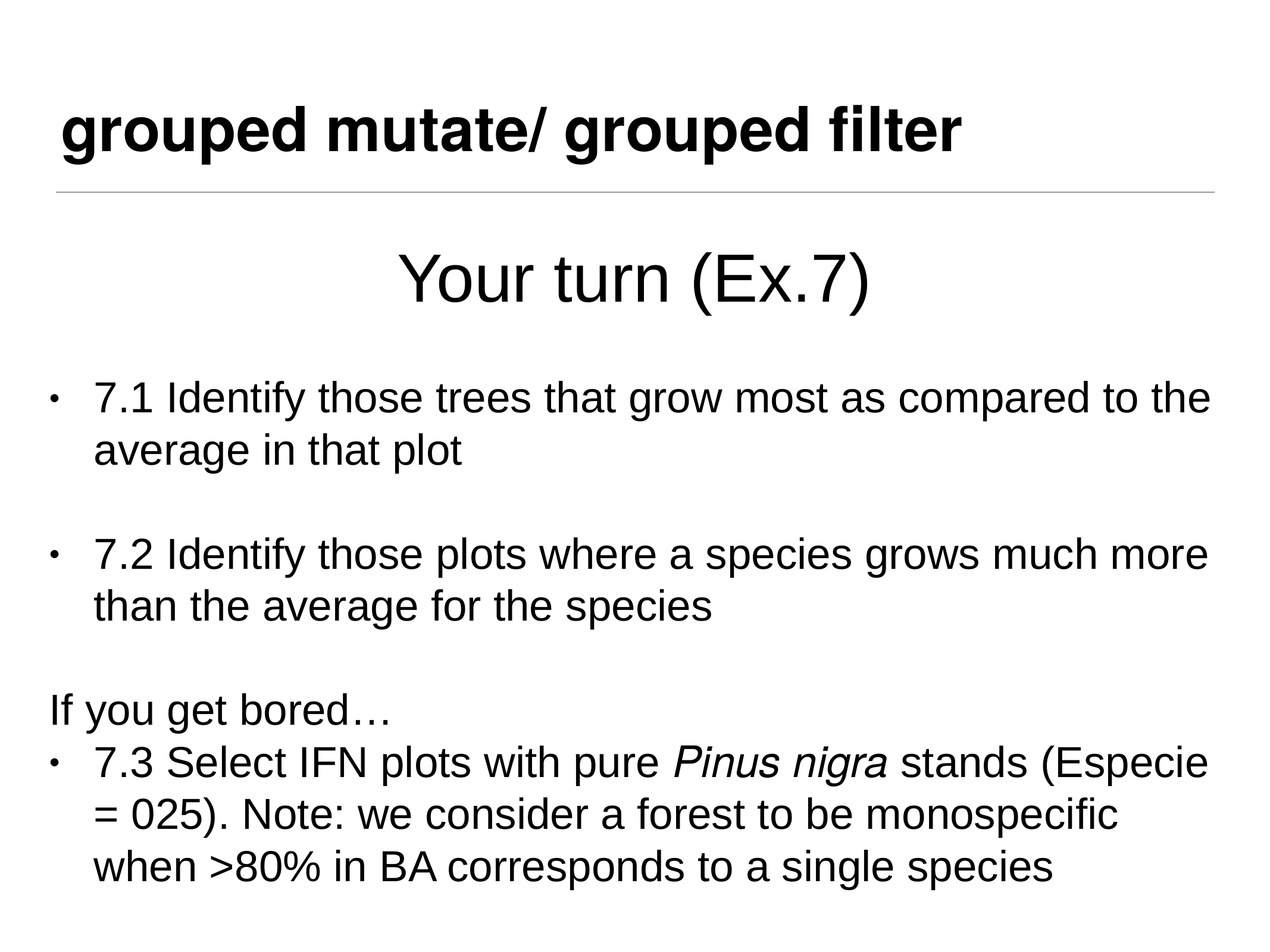

# grouped mutate/ grouped filter
Your turn (Ex.7)

7.1 Identify those trees that grow most as compared to the average in that plot

7.2 Identify those plots where a species grows much more than the average for the species

If you get bored…
7.3 Select IFN plots with pure Pinus nigra stands (Especie = 025). Note: we consider a forest to be monospecific when >80% in BA corresponds to a single species